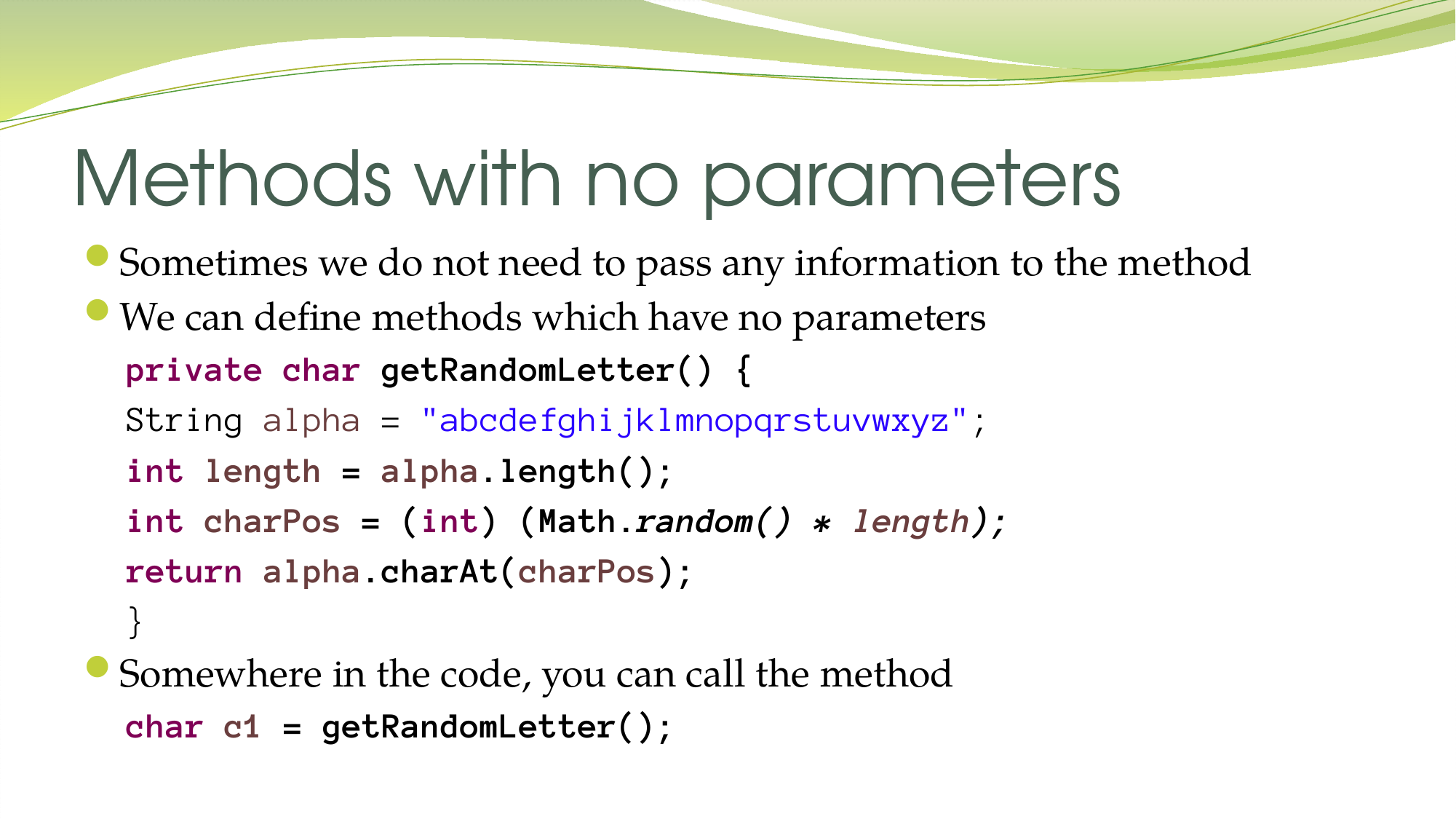

# Methods with no parameters
Sometimes we do not need to pass any information to the method
We can define methods which have no parameters
private char getRandomLetter() {
	String alpha = "abcdefghijklmnopqrstuvwxyz";
	int length = alpha.length();
	int charPos = (int) (Math.random() * length);
	return alpha.charAt(charPos);
}
Somewhere in the code, you can call the method
char c1 = getRandomLetter();